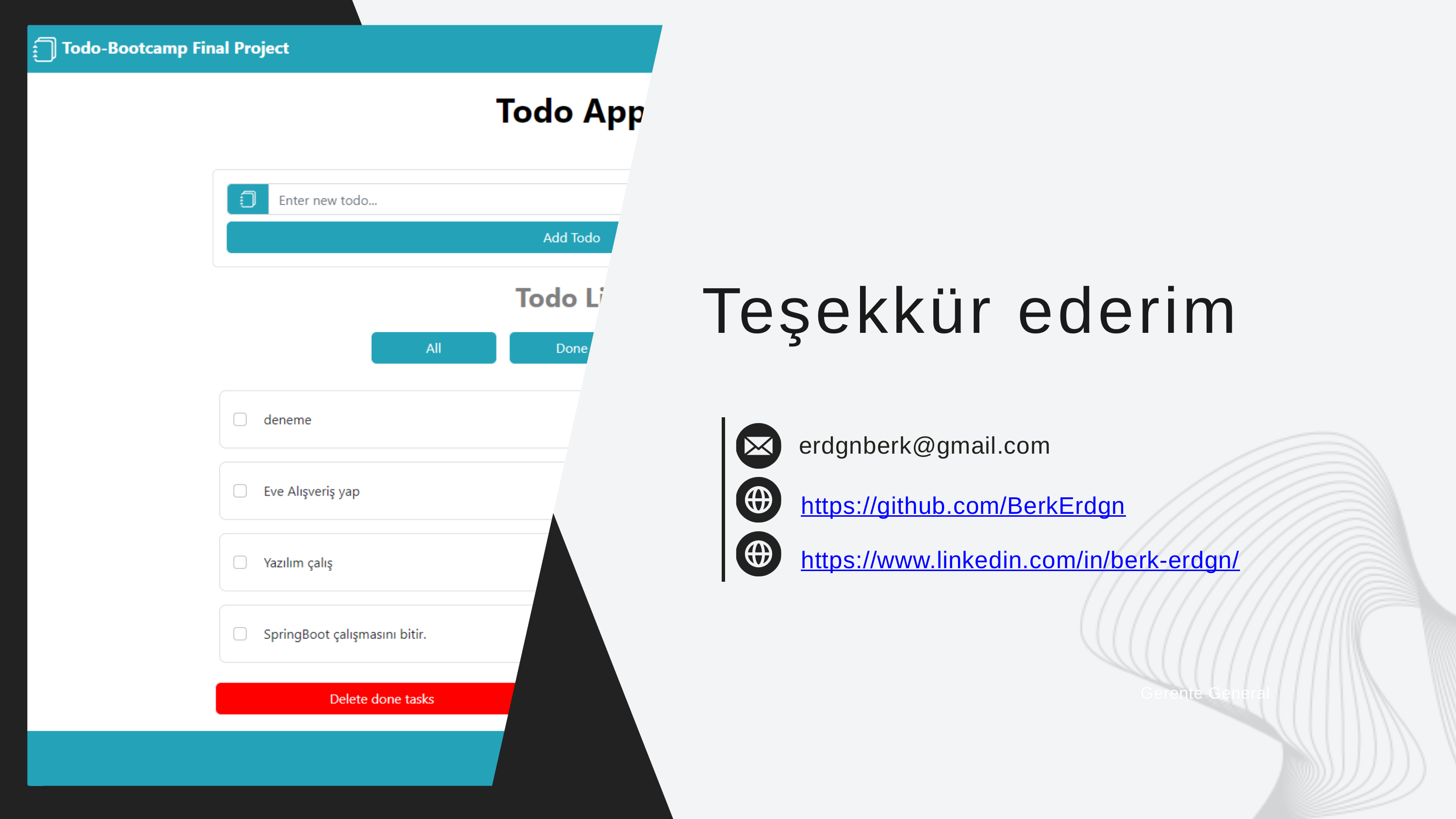

Teşekkür ederim

erdgnberk@gmail.com

https://github.com/BerkErdgn

https://www.linkedin.com/in/berk-erdgn/
Gerente General